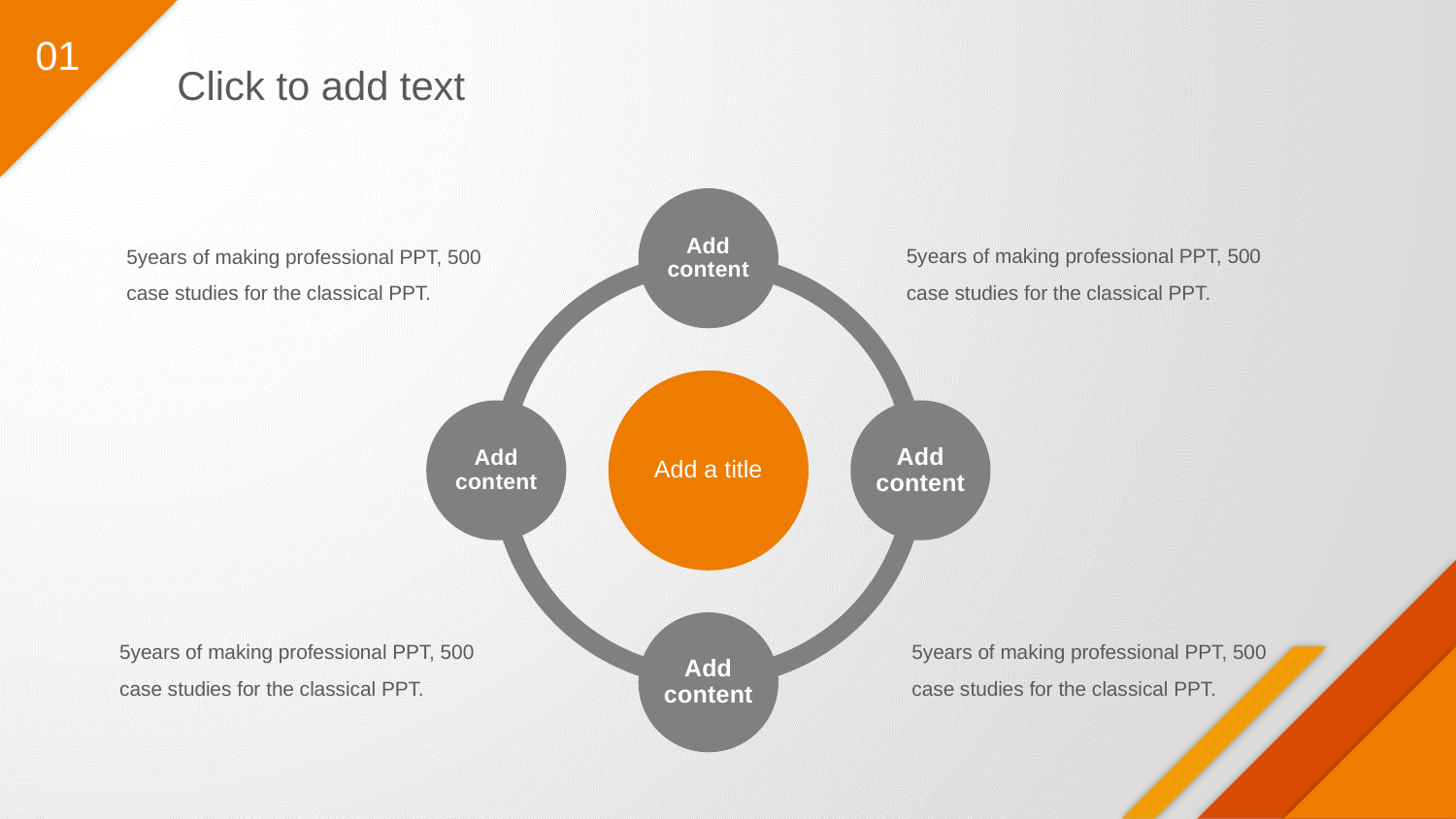

01
Click to add text
Add a title
Add content
Add content
Add content
Add content
5years of making professional PPT, 500 case studies for the classical PPT.
5years of making professional PPT, 500 case studies for the classical PPT.
5years of making professional PPT, 500 case studies for the classical PPT.
5years of making professional PPT, 500 case studies for the classical PPT.